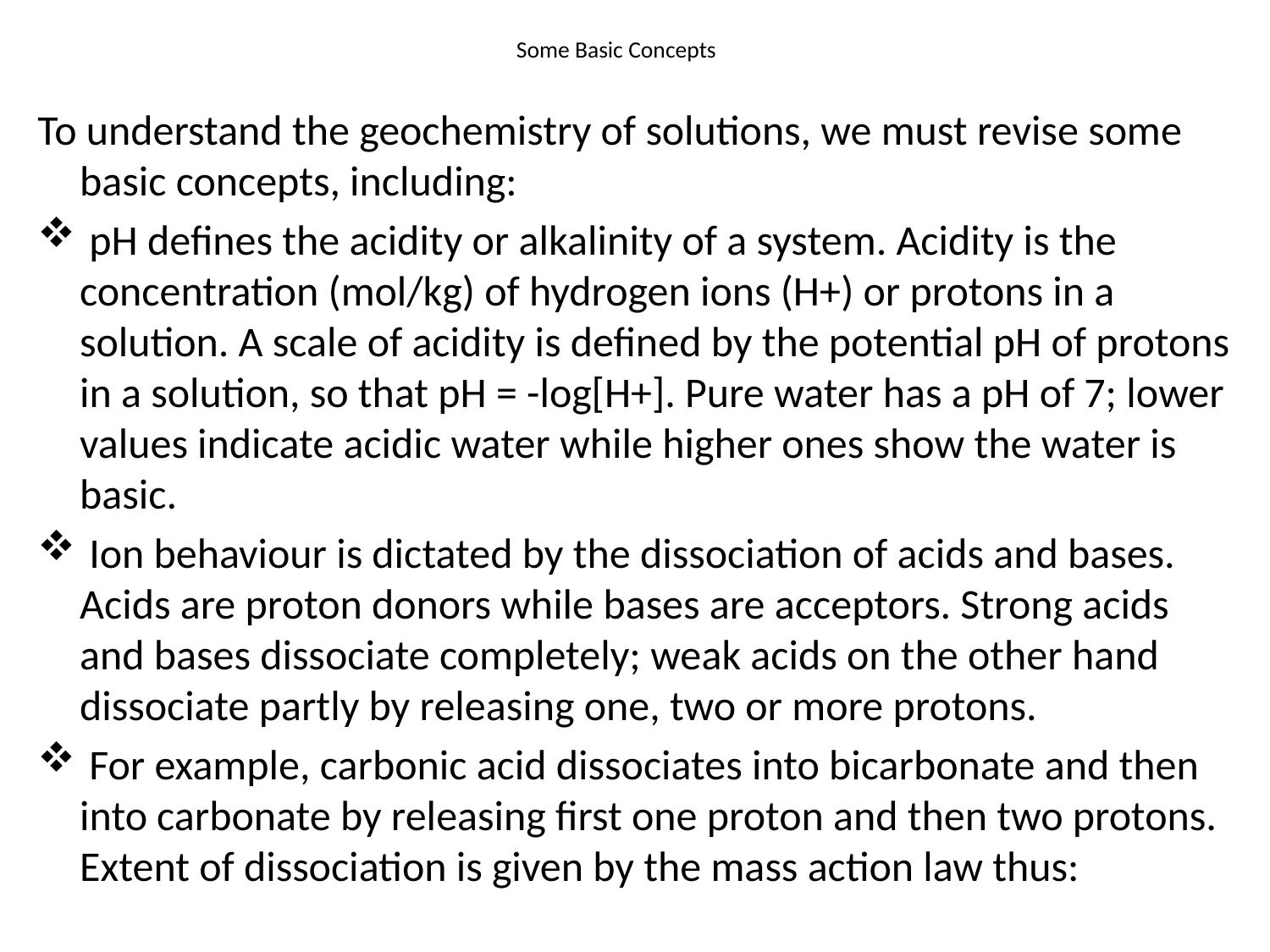

# Some Basic Concepts
To understand the geochemistry of solutions, we must revise some basic concepts, including:
 pH defines the acidity or alkalinity of a system. Acidity is the concentration (mol/kg) of hydrogen ions (H+) or protons in a solution. A scale of acidity is defined by the potential pH of protons in a solution, so that pH = -log[H+]. Pure water has a pH of 7; lower values indicate acidic water while higher ones show the water is basic.
 Ion behaviour is dictated by the dissociation of acids and bases. Acids are proton donors while bases are acceptors. Strong acids and bases dissociate completely; weak acids on the other hand dissociate partly by releasing one, two or more protons.
 For example, carbonic acid dissociates into bicarbonate and then into carbonate by releasing first one proton and then two protons. Extent of dissociation is given by the mass action law thus: